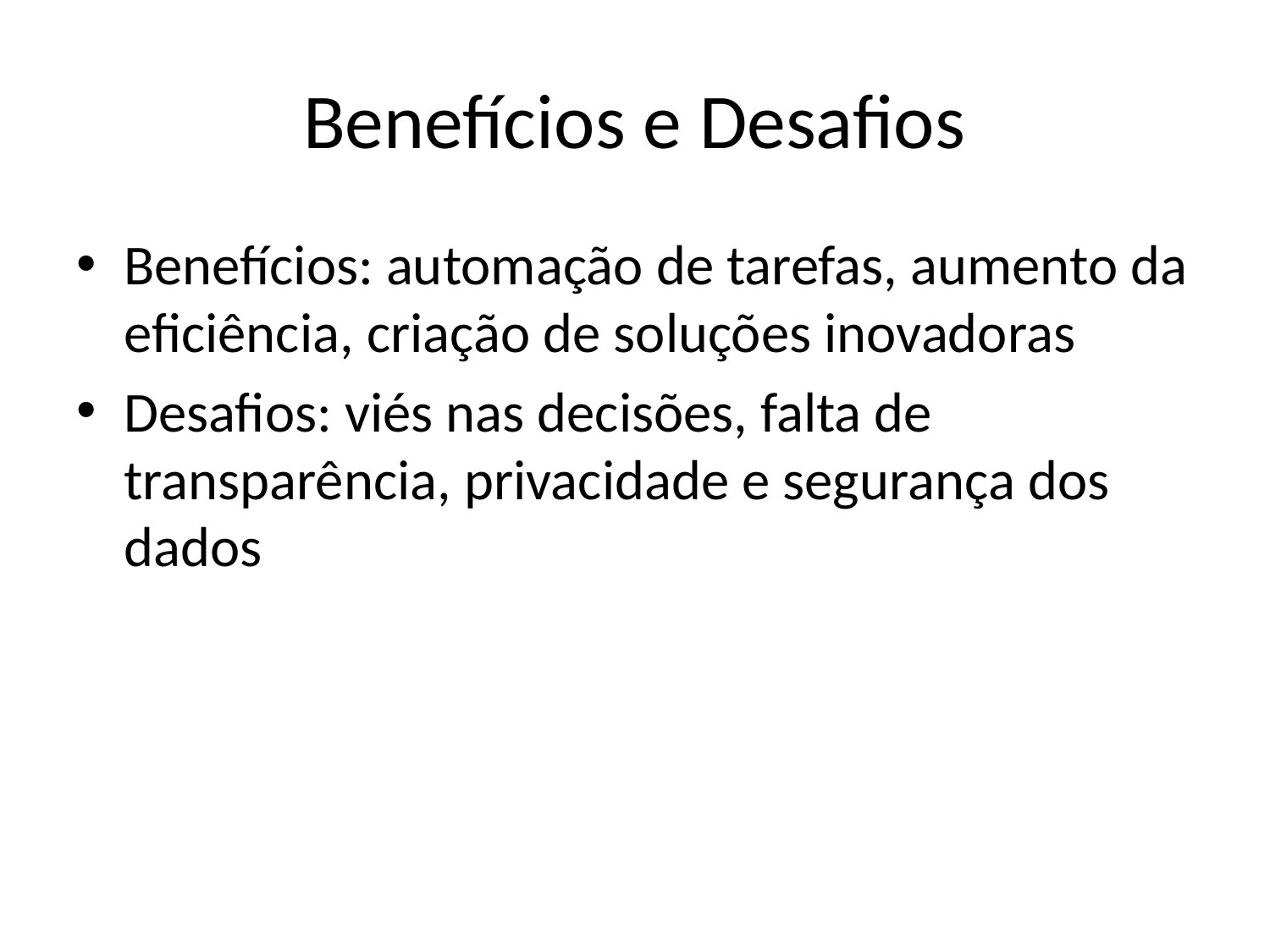

# Benefícios e Desafios
Benefícios: automação de tarefas, aumento da eficiência, criação de soluções inovadoras
Desafios: viés nas decisões, falta de transparência, privacidade e segurança dos dados